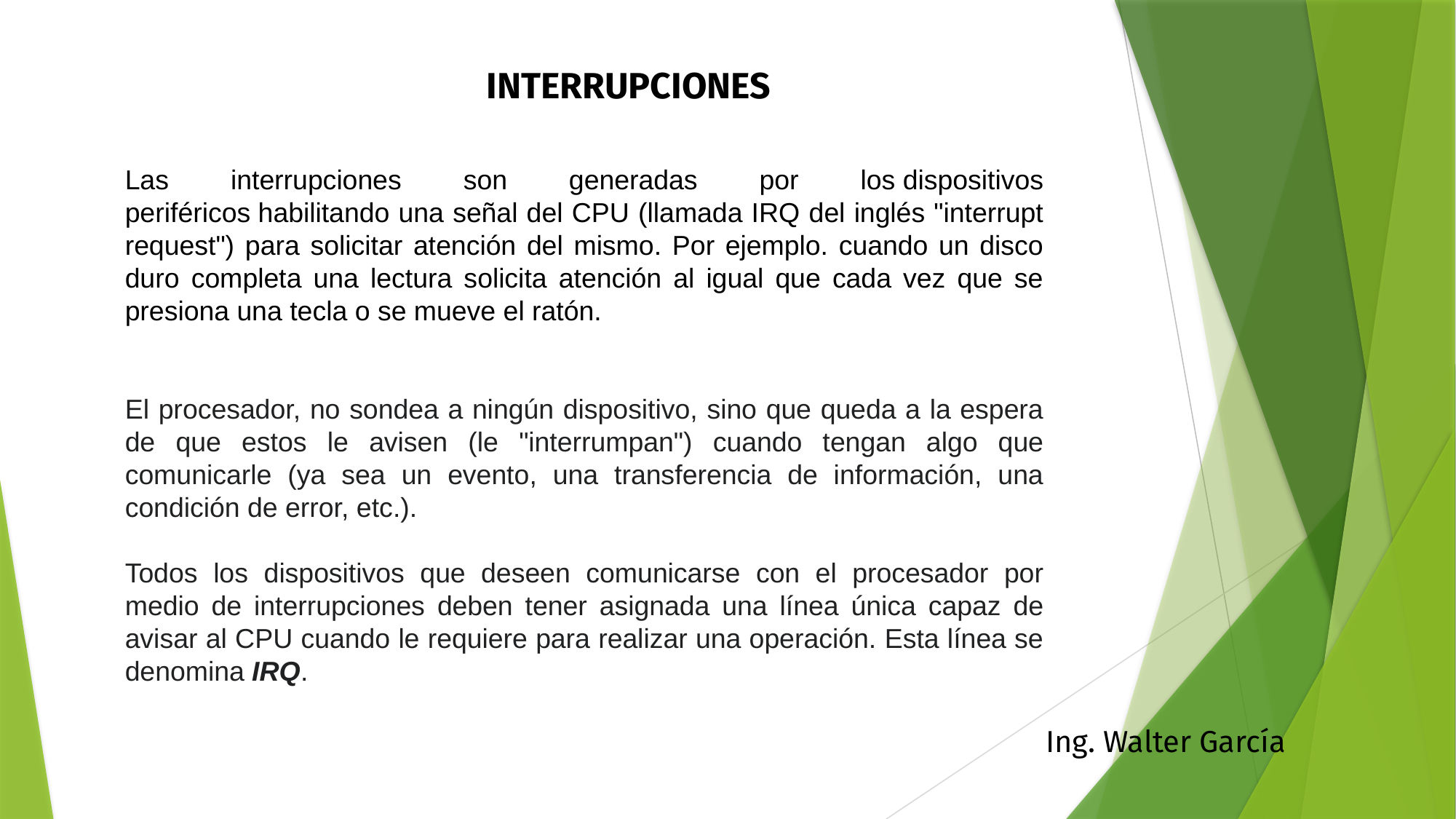

Interrupciones
Las interrupciones son generadas por los dispositivos periféricos habilitando una señal del CPU (llamada IRQ del inglés "interrupt request") para solicitar atención del mismo. Por ejemplo. cuando un disco duro completa una lectura solicita atención al igual que cada vez que se presiona una tecla o se mueve el ratón.

El procesador, no sondea a ningún dispositivo, sino que queda a la espera de que estos le avisen (le "interrumpan") cuando tengan algo que comunicarle (ya sea un evento, una transferencia de información, una condición de error, etc.).

Todos los dispositivos que deseen comunicarse con el procesador por medio de interrupciones deben tener asignada una línea única capaz de avisar al CPU cuando le requiere para realizar una operación. Esta línea se denomina IRQ.
Ing. Walter García